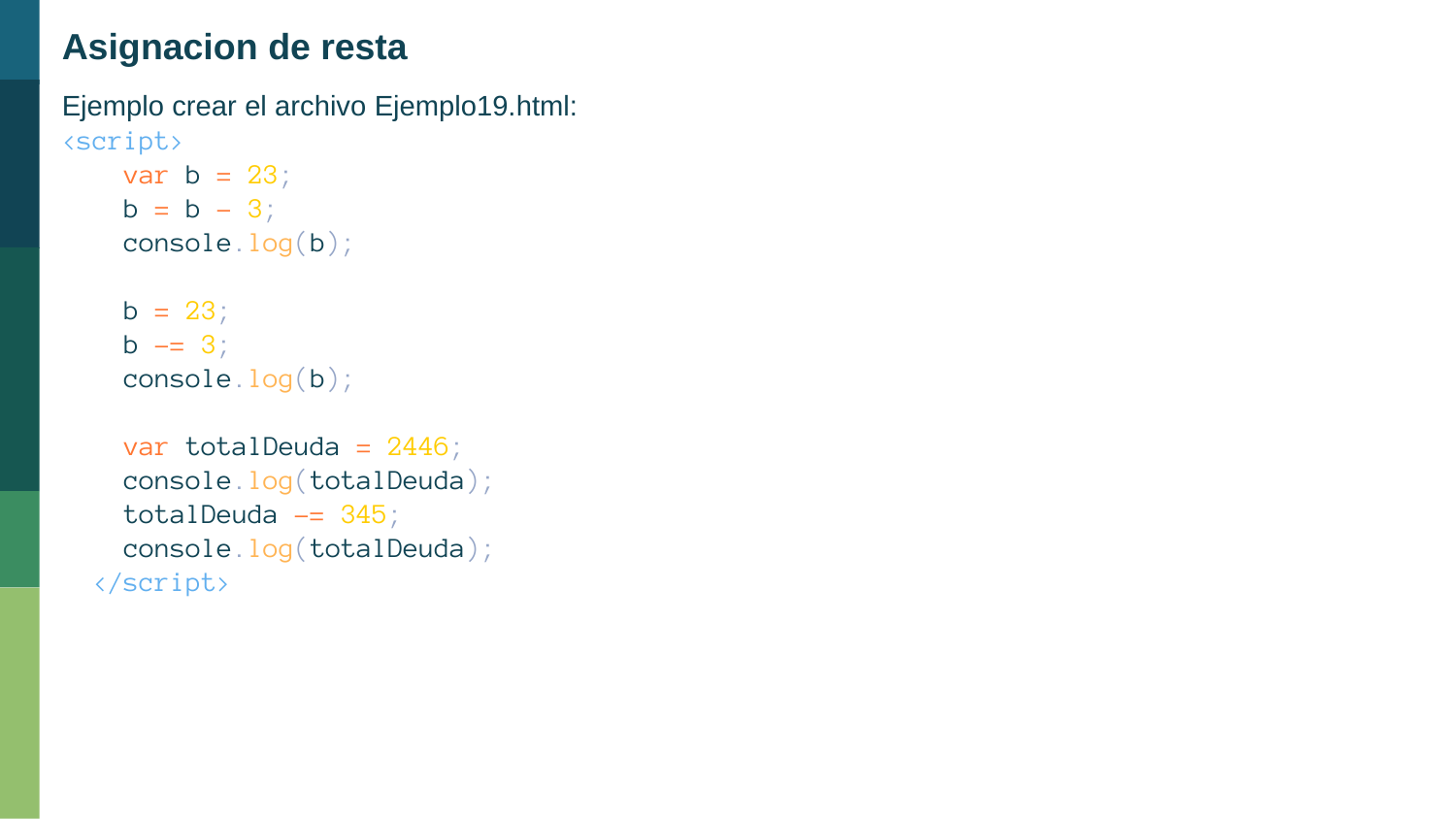

Asignacion de resta
Ejemplo crear el archivo Ejemplo19.html:
<script>
    var b = 23;
    b = b - 3;
    console.log(b);
    b = 23;
    b -= 3;
    console.log(b);
    var totalDeuda = 2446;
    console.log(totalDeuda);
    totalDeuda -= 345;
    console.log(totalDeuda);
  </script>